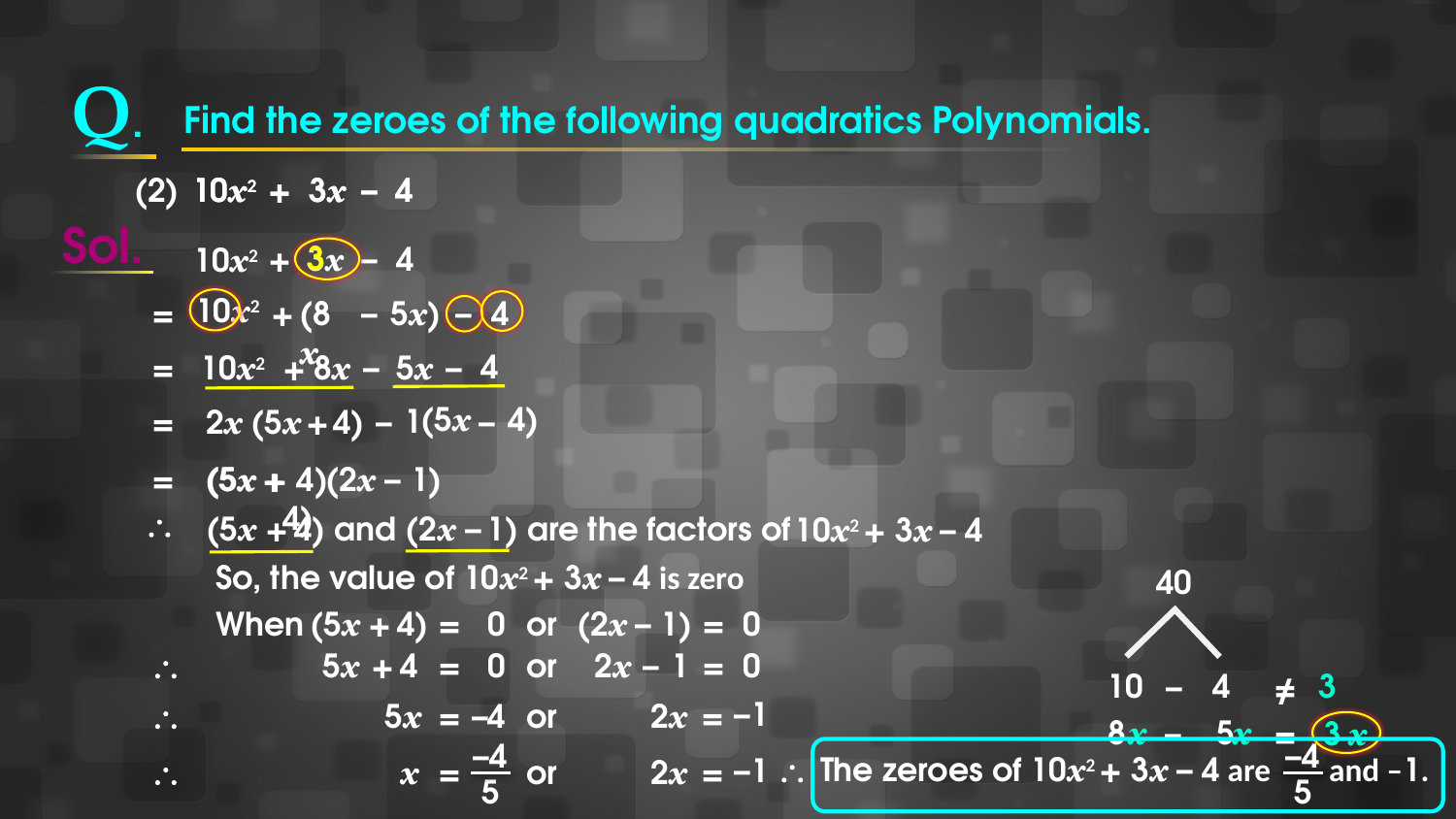

Q.
Find the zeroes of the following quadratics Polynomials.

(2)
10x2  +  3x  –  4
10x2  +  3x  –  4
Sol.
3
+
3x
–
4
10x2

10x2
=
+
(8x
–
5x)
–
4

4
=
10x2
+
8x
–
5x
–
4)
(5x
1
=
2x
(5x
+
4)
–
–
(2x
–
1)
(5x
+
 4)
(5x + 4)
=
∴
(5x + 4) and (2x – 1) are the factors of
10x2 + 3x – 4
So, the value of 10x2 + 3x – 4 is zero
40
When
(5x + 4)
=
0
or
(2x – 1)
=
0
∴
5x
+
4
=
0
or
2x
–
1
=
0
10
4
3
–
≠
–1
∴
5x
=
–4
or
2x
=
8
5
x
x
x
3
–
=

–4
–4

∴
The zeroes of 10x2 + 3x – 4 are        and –1.
–1
∴
x
=
or
2x
=
5
5